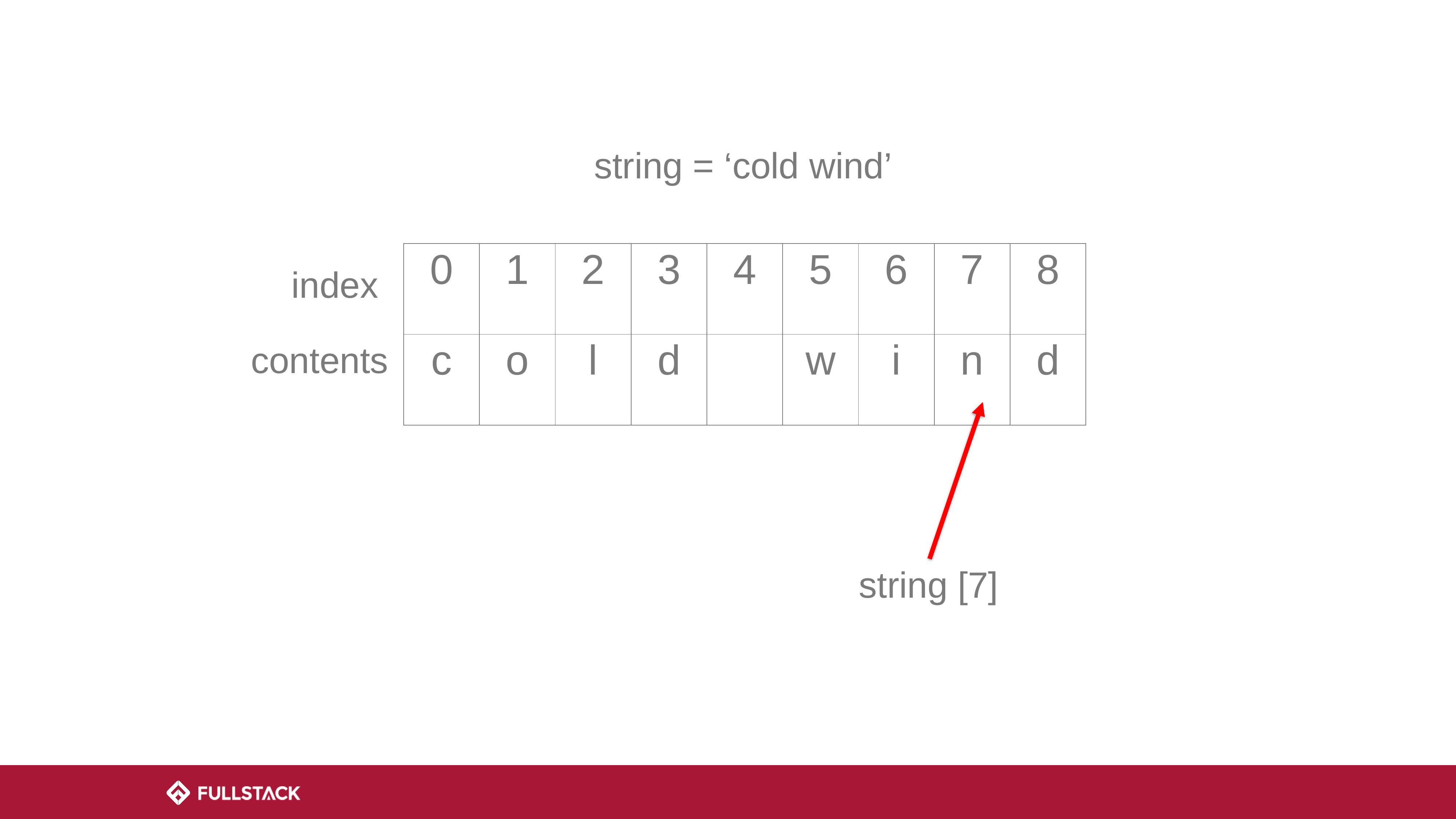

string = ‘cold wind’
| 0 | 1 | 2 | 3 | 4 | 5 | 6 | 7 | 8 |
| --- | --- | --- | --- | --- | --- | --- | --- | --- |
| c | o | l | d |  | w | i | n | d |
index
contents
string [7]